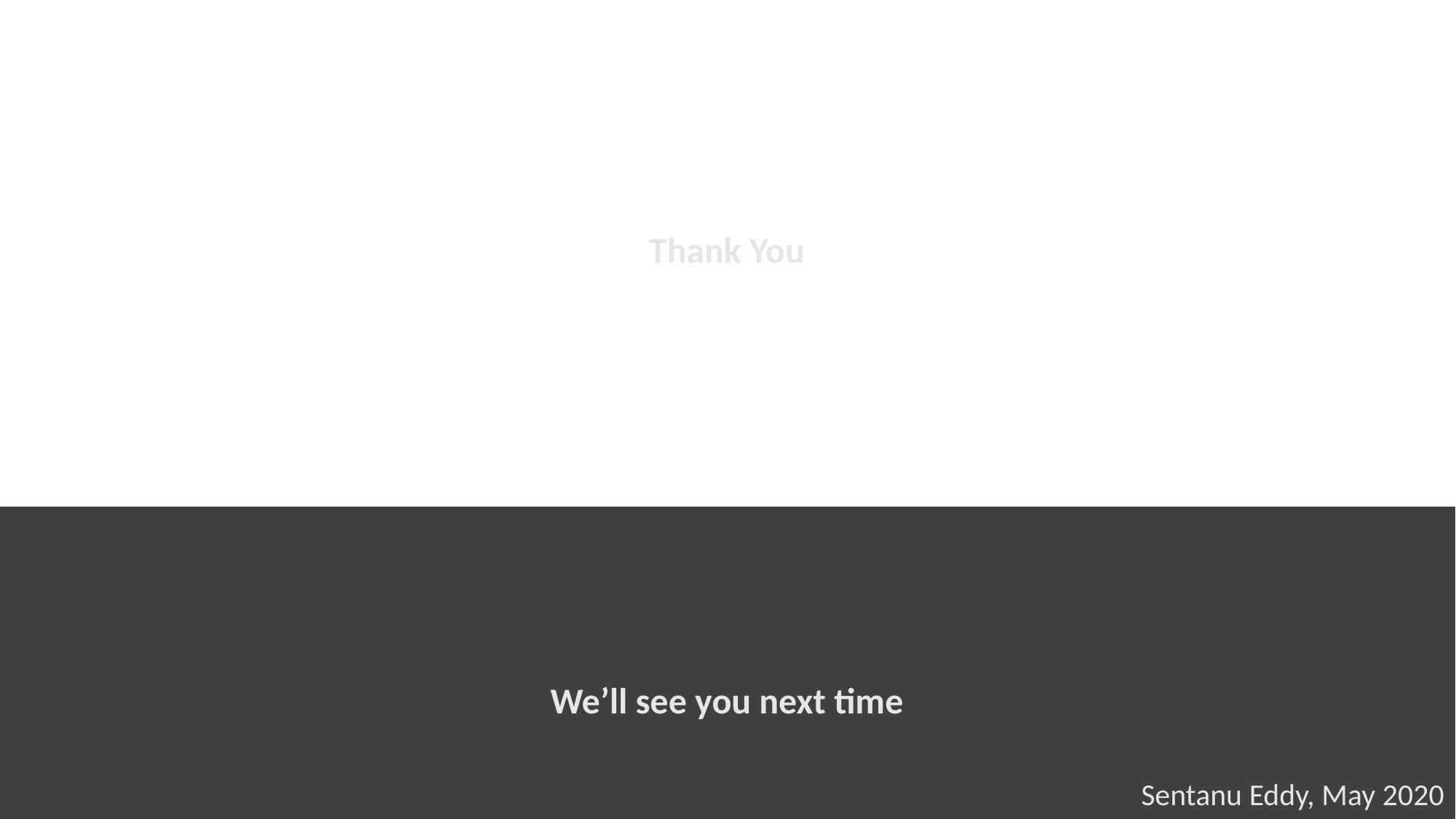

Thank You

We’ll see you next time
Sentanu Eddy, May 2020